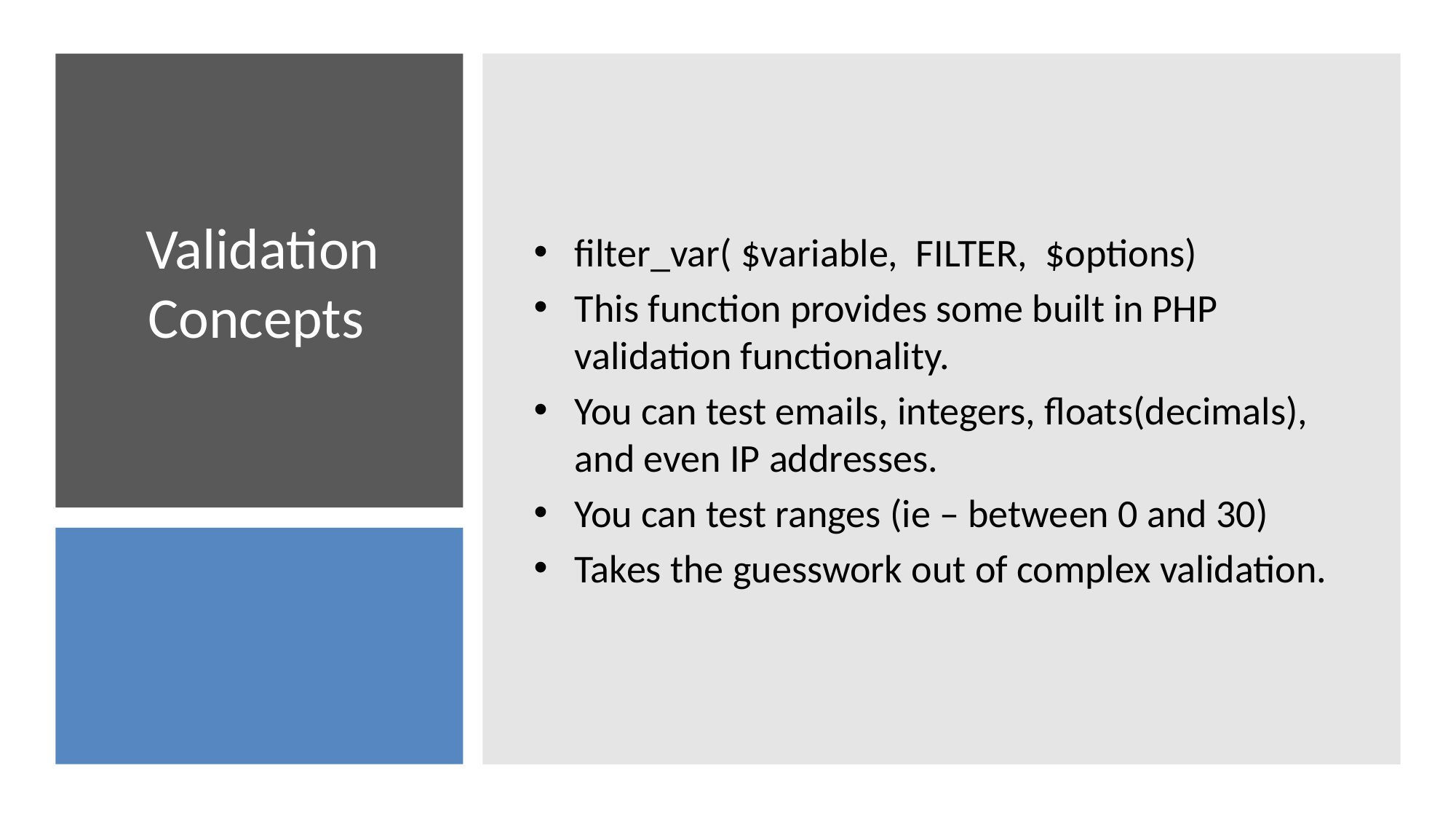

filter_var( $variable,  FILTER,  $options)
This function provides some built in PHP validation functionality.
You can test emails, integers, floats(decimals), and even IP addresses.
You can test ranges (ie – between 0 and 30)
Takes the guesswork out of complex validation.
# Validation Concepts